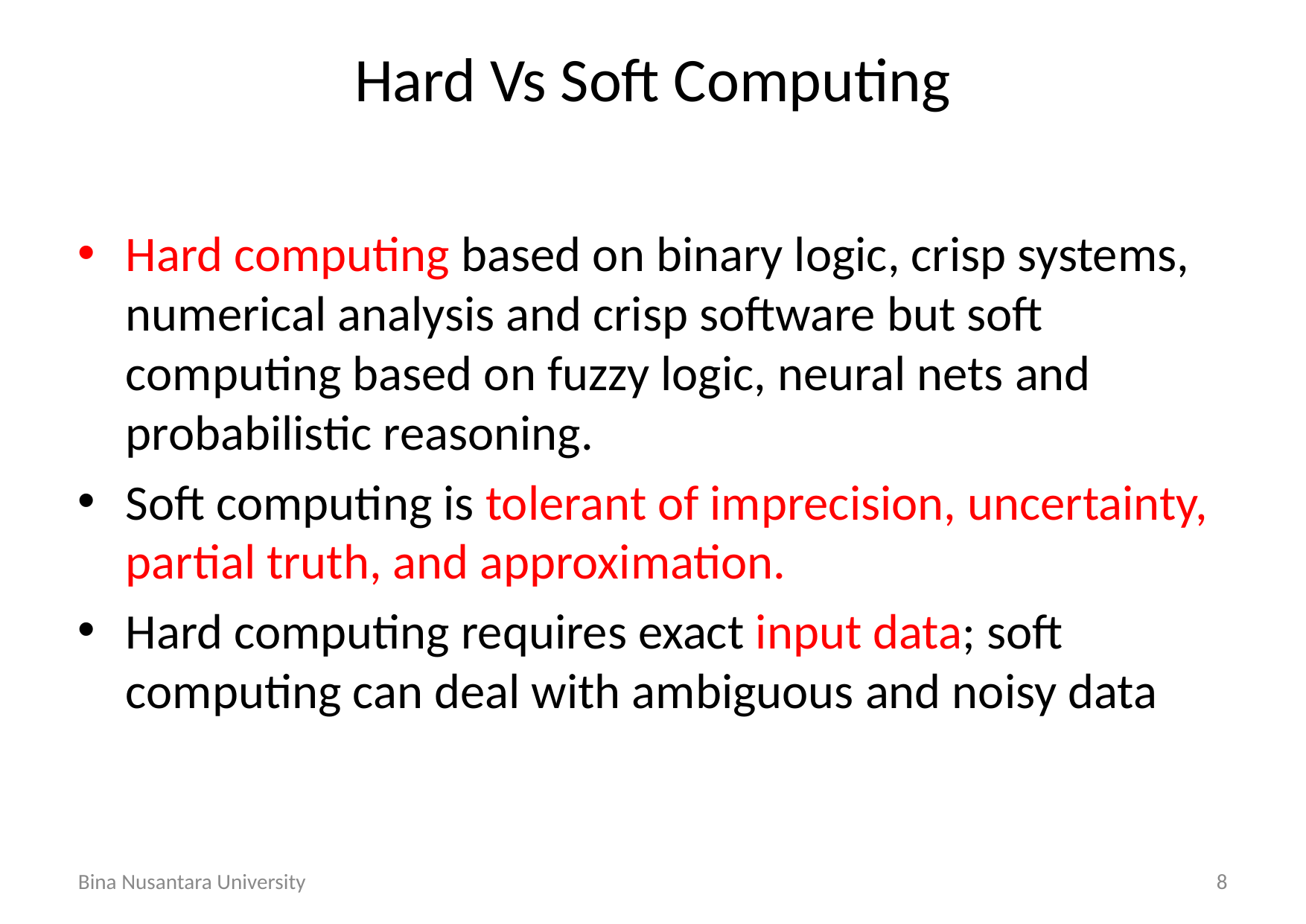

# Hard Vs Soft Computing
Hard computing based on binary logic, crisp systems, numerical analysis and crisp software but soft computing based on fuzzy logic, neural nets and probabilistic reasoning.
Soft computing is tolerant of imprecision, uncertainty, partial truth, and approximation.
Hard computing requires exact input data; soft computing can deal with ambiguous and noisy data

Bina Nusantara University
8